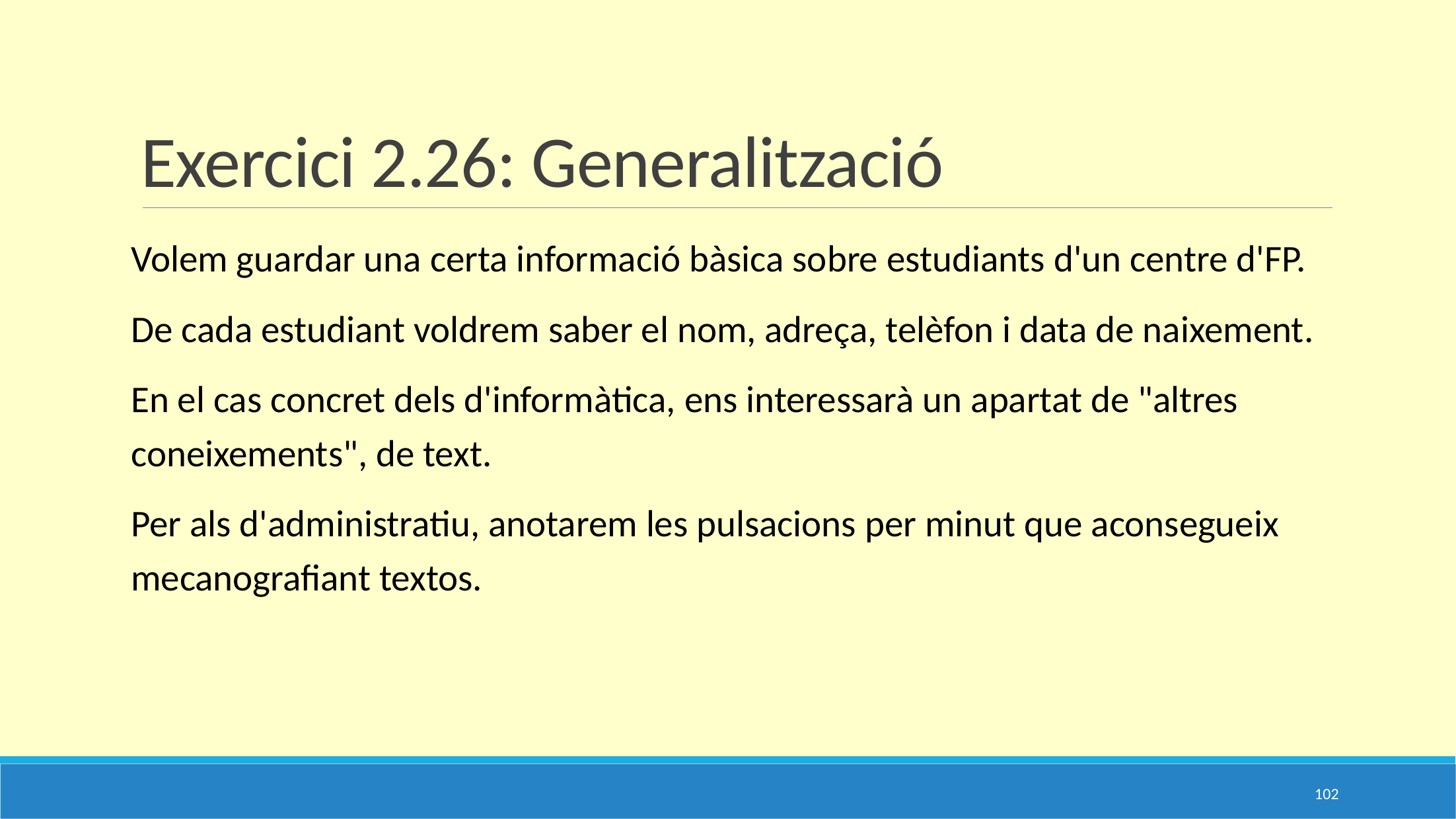

# Exercici 2.26: Generalització
Volem guardar una certa informació bàsica sobre estudiants d'un centre d'FP.
De cada estudiant voldrem saber el nom, adreça, telèfon i data de naixement.
En el cas concret dels d'informàtica, ens interessarà un apartat de "altres coneixements", de text.
Per als d'administratiu, anotarem les pulsacions per minut que aconsegueix mecanografiant textos.
102